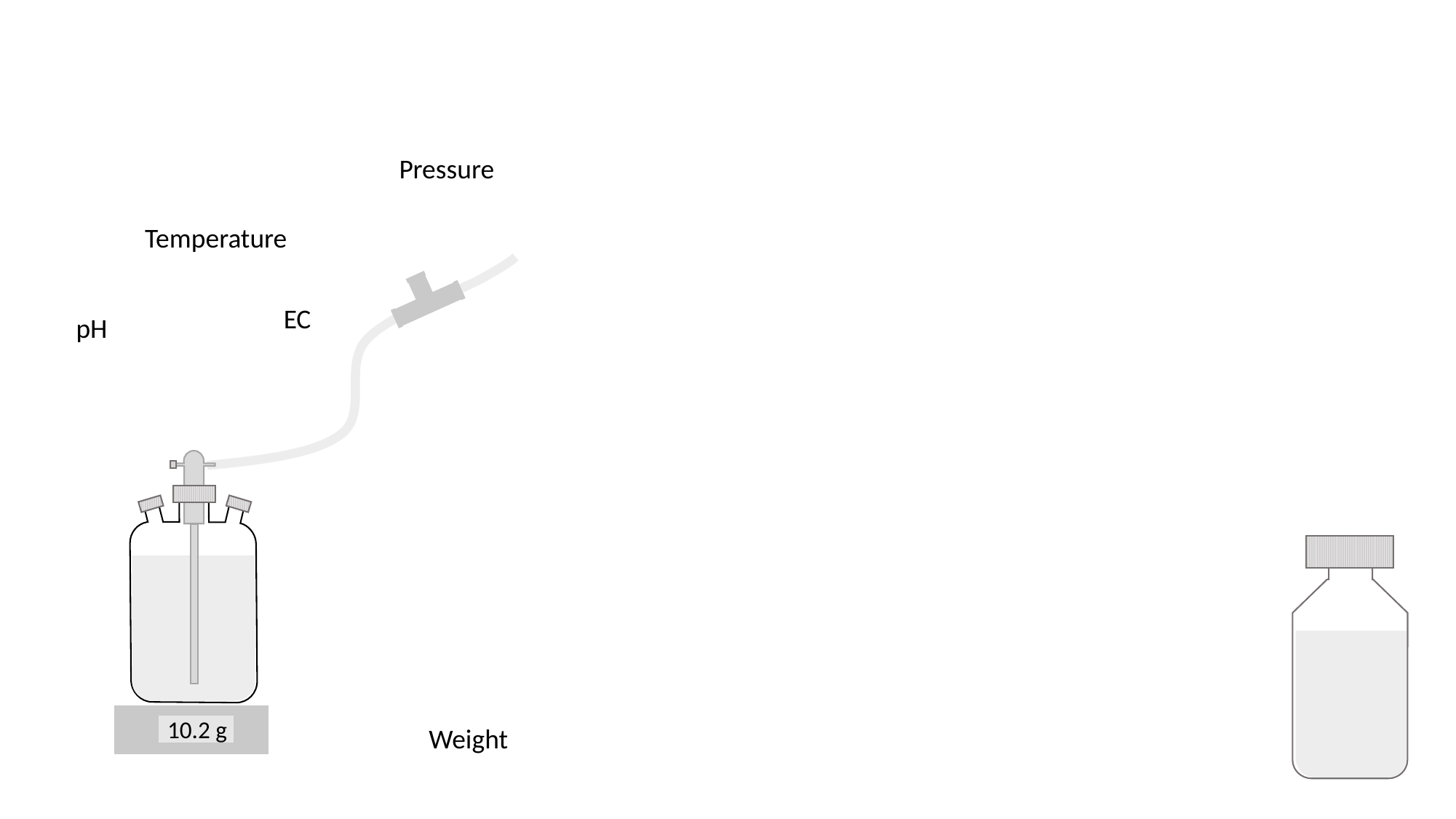

Pressure

Temperature

EC
pH

Weight

10.2 g